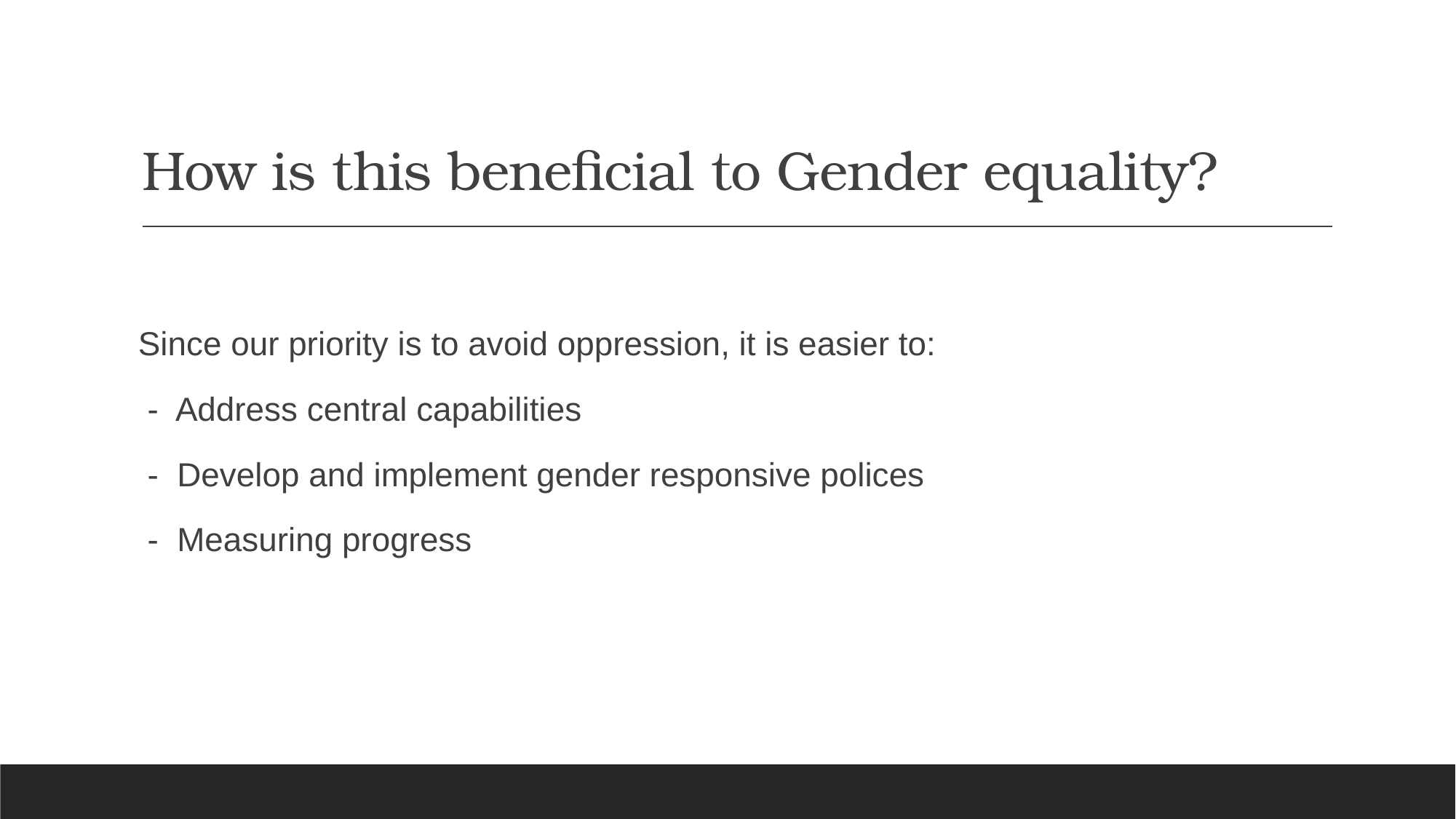

# How is this beneficial to Gender equality?

Since our priority is to avoid oppression, it is easier to:
 -  Address central capabilities
 -  Develop and implement gender responsive polices
 -  Measuring progress